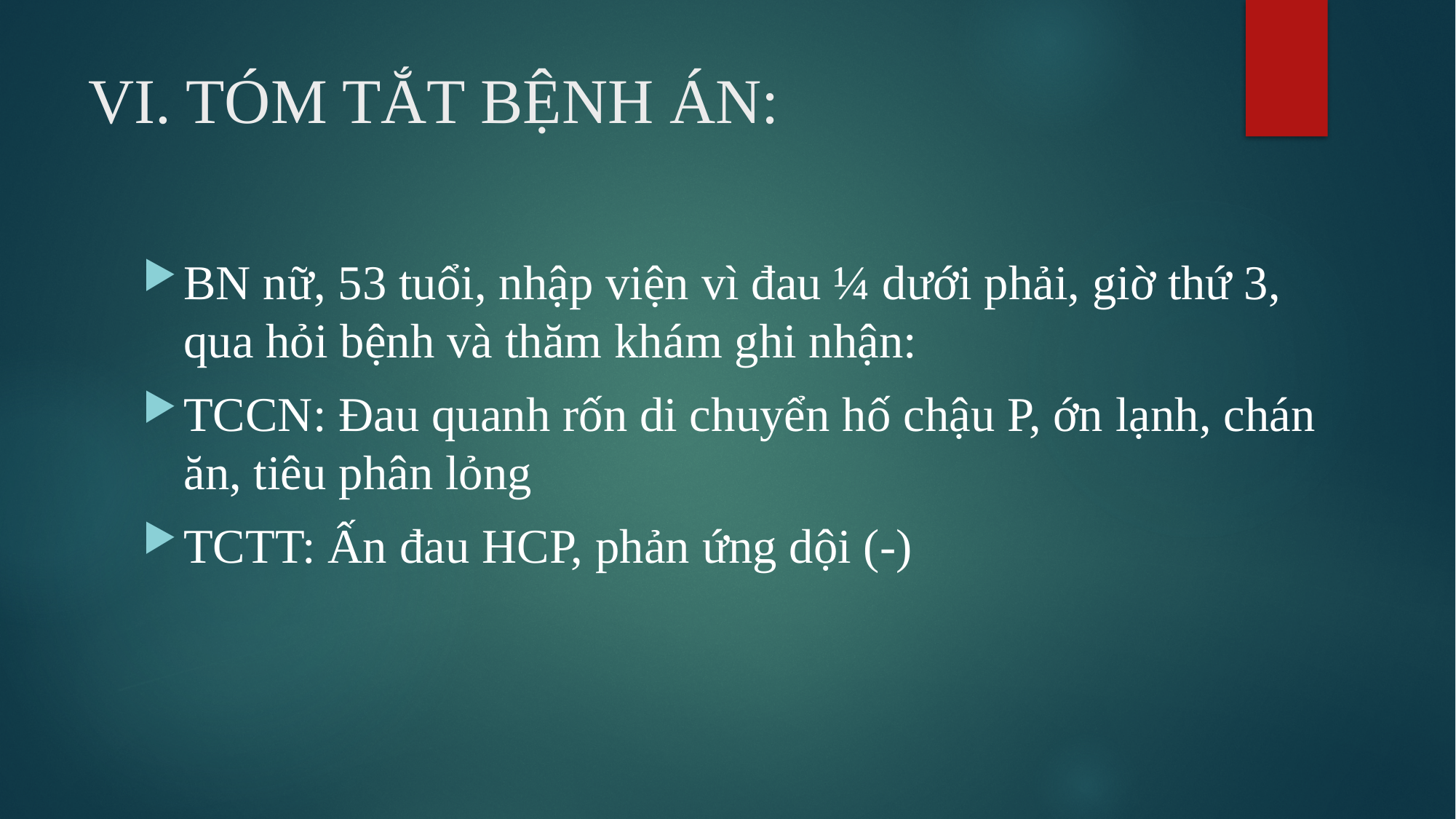

# VI. TÓM TẮT BỆNH ÁN:
BN nữ, 53 tuổi, nhập viện vì đau ¼ dưới phải, giờ thứ 3, qua hỏi bệnh và thăm khám ghi nhận:
TCCN: Đau quanh rốn di chuyển hố chậu P, ớn lạnh, chán ăn, tiêu phân lỏng
TCTT: Ấn đau HCP, phản ứng dội (-)